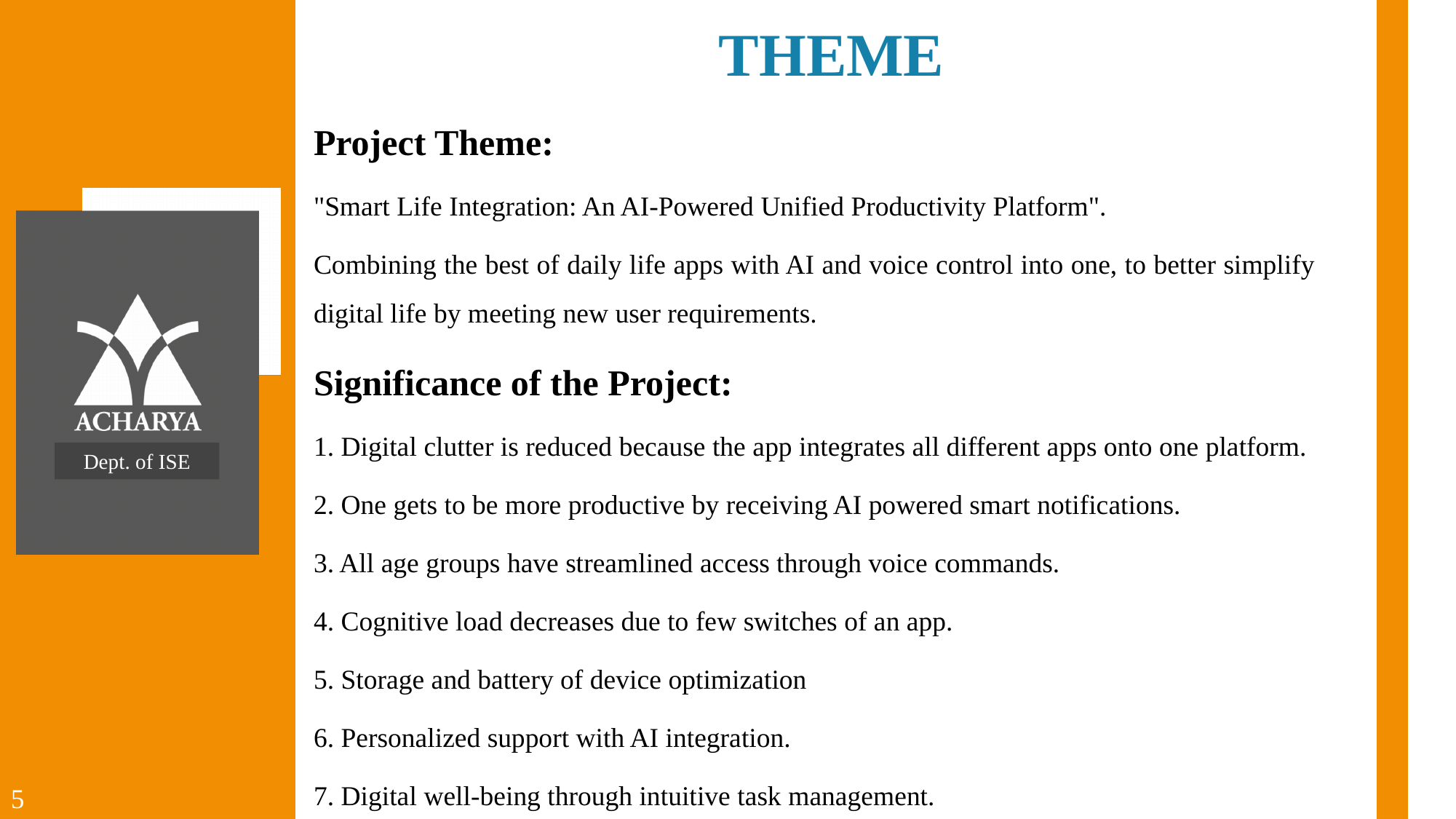

THEME
Project Theme:
"Smart Life Integration: An AI-Powered Unified Productivity Platform".
Combining the best of daily life apps with AI and voice control into one, to better simplify digital life by meeting new user requirements.
Significance of the Project:
1. Digital clutter is reduced because the app integrates all different apps onto one platform.
2. One gets to be more productive by receiving AI powered smart notifications.
3. All age groups have streamlined access through voice commands.
4. Cognitive load decreases due to few switches of an app.
5. Storage and battery of device optimization
6. Personalized support with AI integration.
7. Digital well-being through intuitive task management.
Dept. of ISE
5